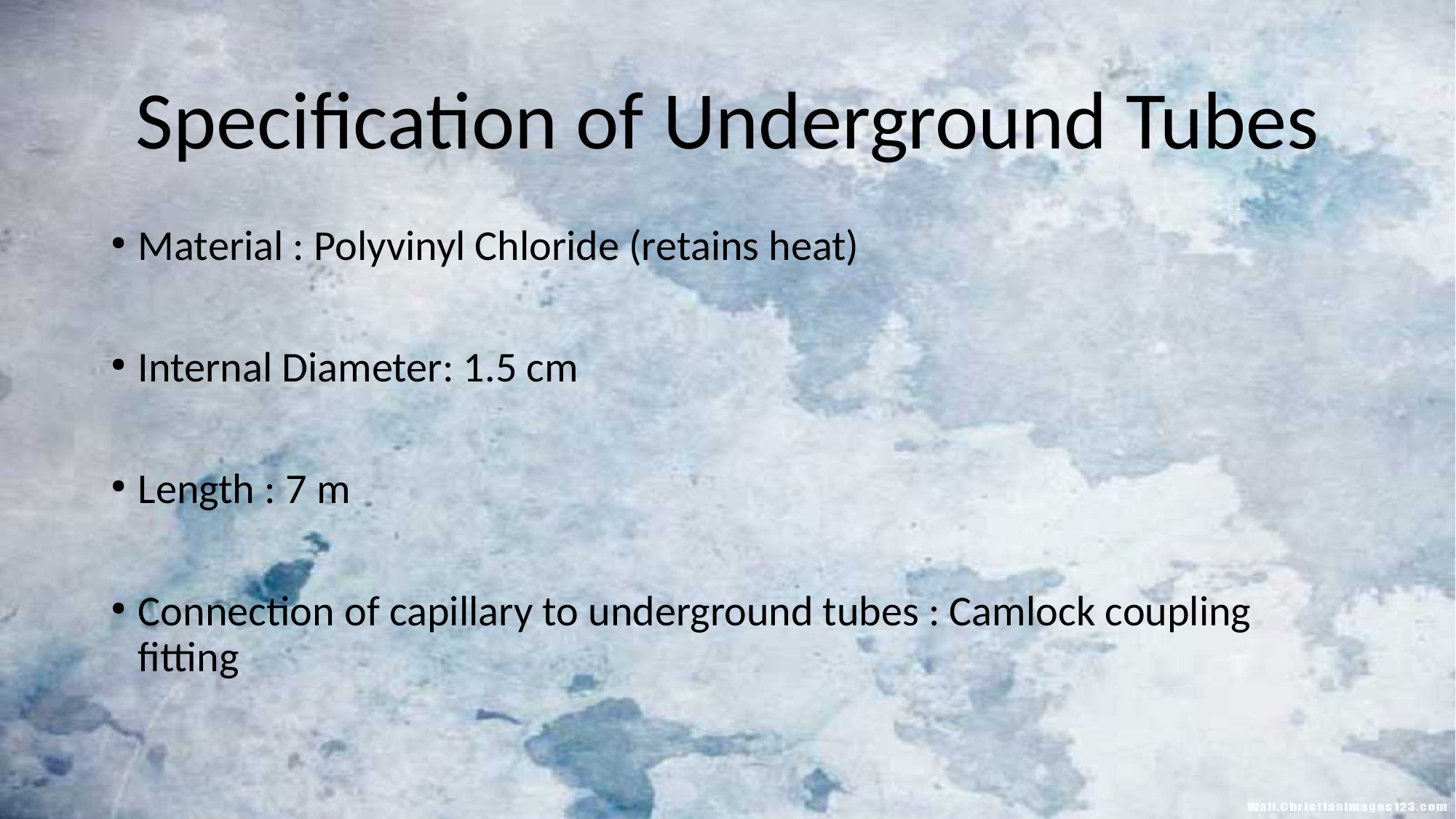

Specification of Underground Tubes
Material : Polyvinyl Chloride (retains heat)

Internal Diameter: 1.5 cm

Length : 7 m

Connection of capillary to underground tubes : Camlock coupling fitting